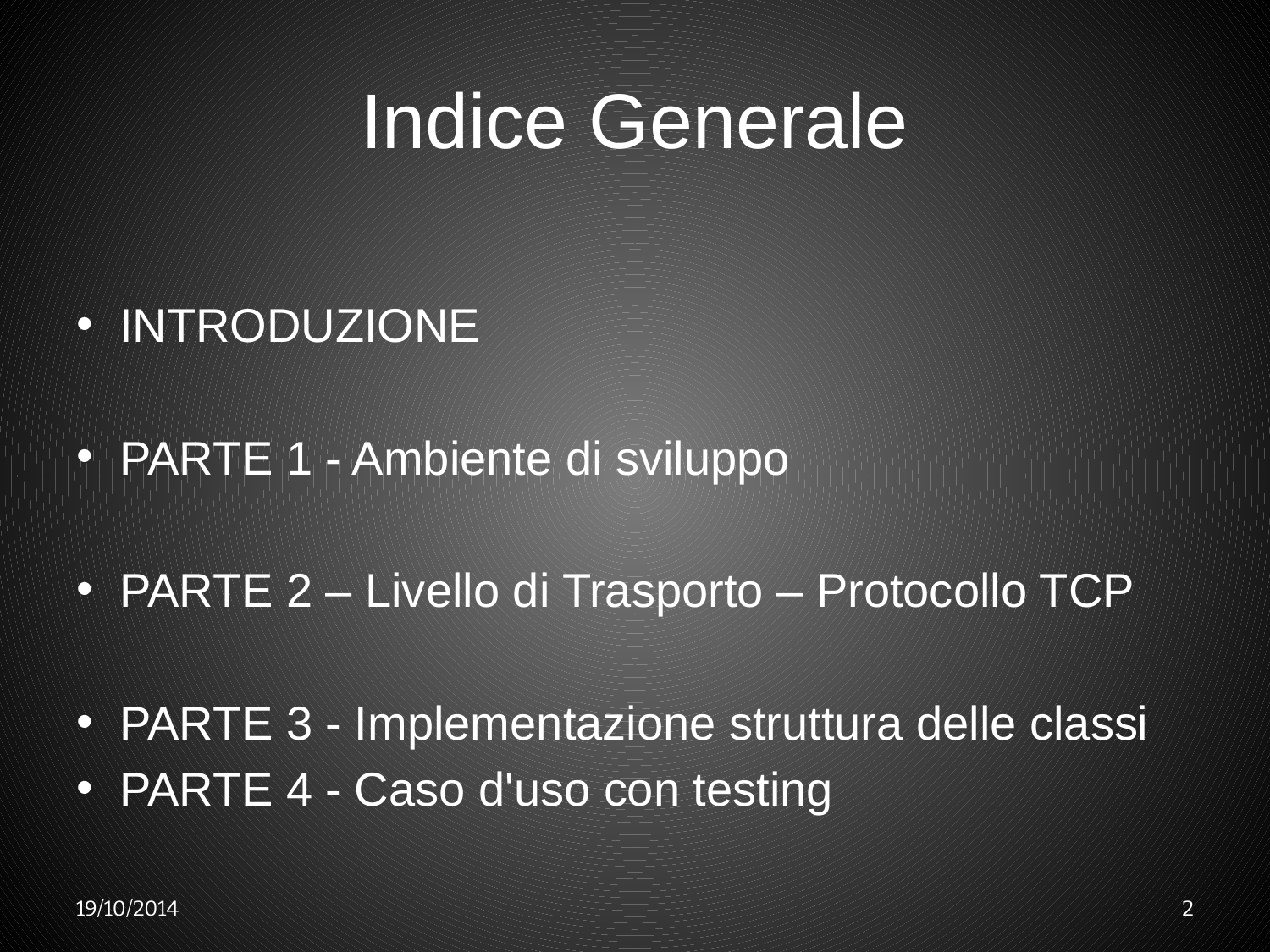

# Indice Generale

INTRODUZIONE

PARTE 1 - Ambiente di sviluppo

PARTE 2 – Livello di Trasporto – Protocollo TCP

PARTE 3 - Implementazione struttura delle classi
PARTE 4 - Caso d'uso con testing
19/10/2014
2